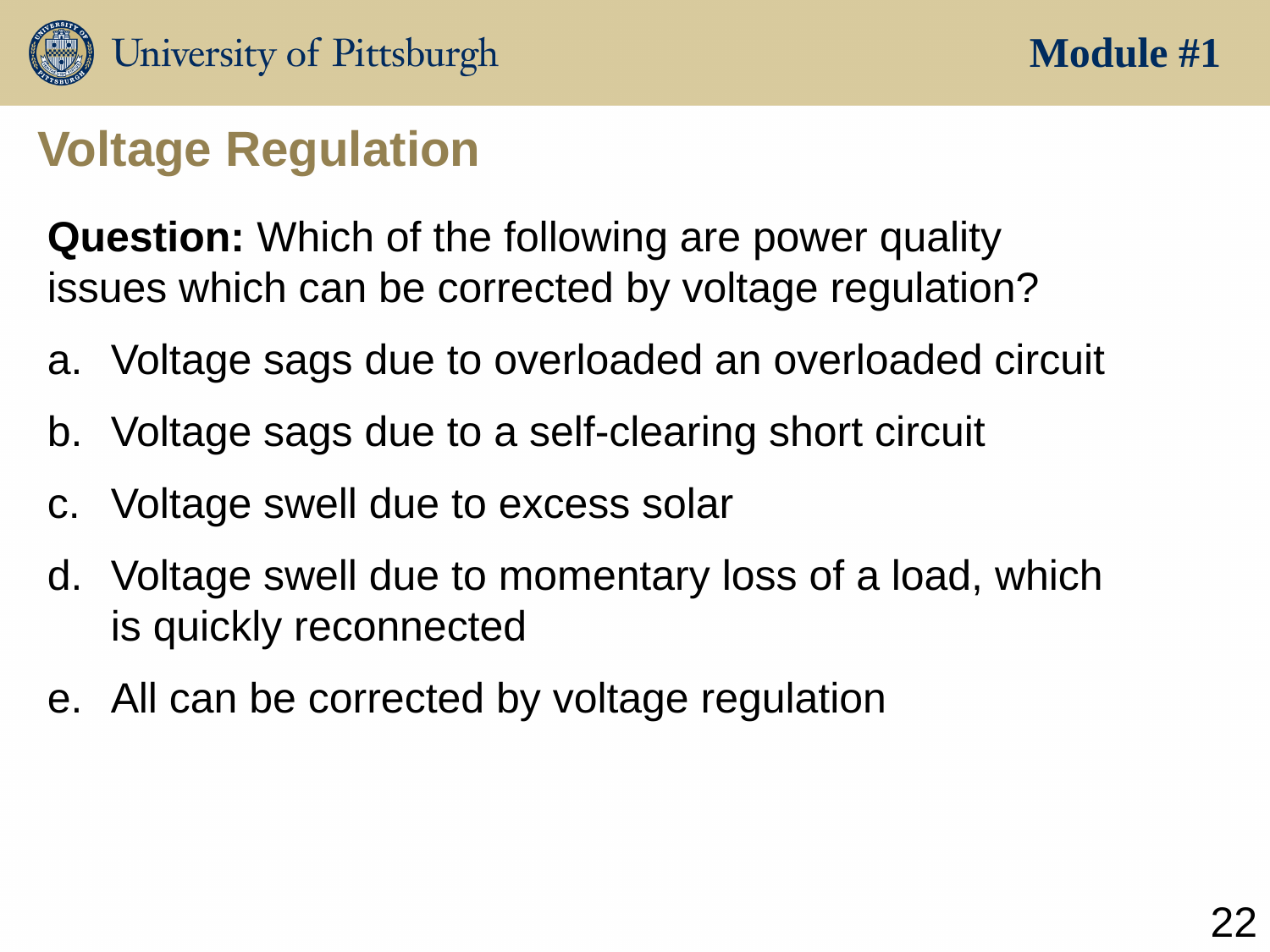

Module #1
# Voltage Regulation
Question: Which of the following are power quality issues which can be corrected by voltage regulation?
Voltage sags due to overloaded an overloaded circuit
Voltage sags due to a self-clearing short circuit
Voltage swell due to excess solar
Voltage swell due to momentary loss of a load, which is quickly reconnected
All can be corrected by voltage regulation

22